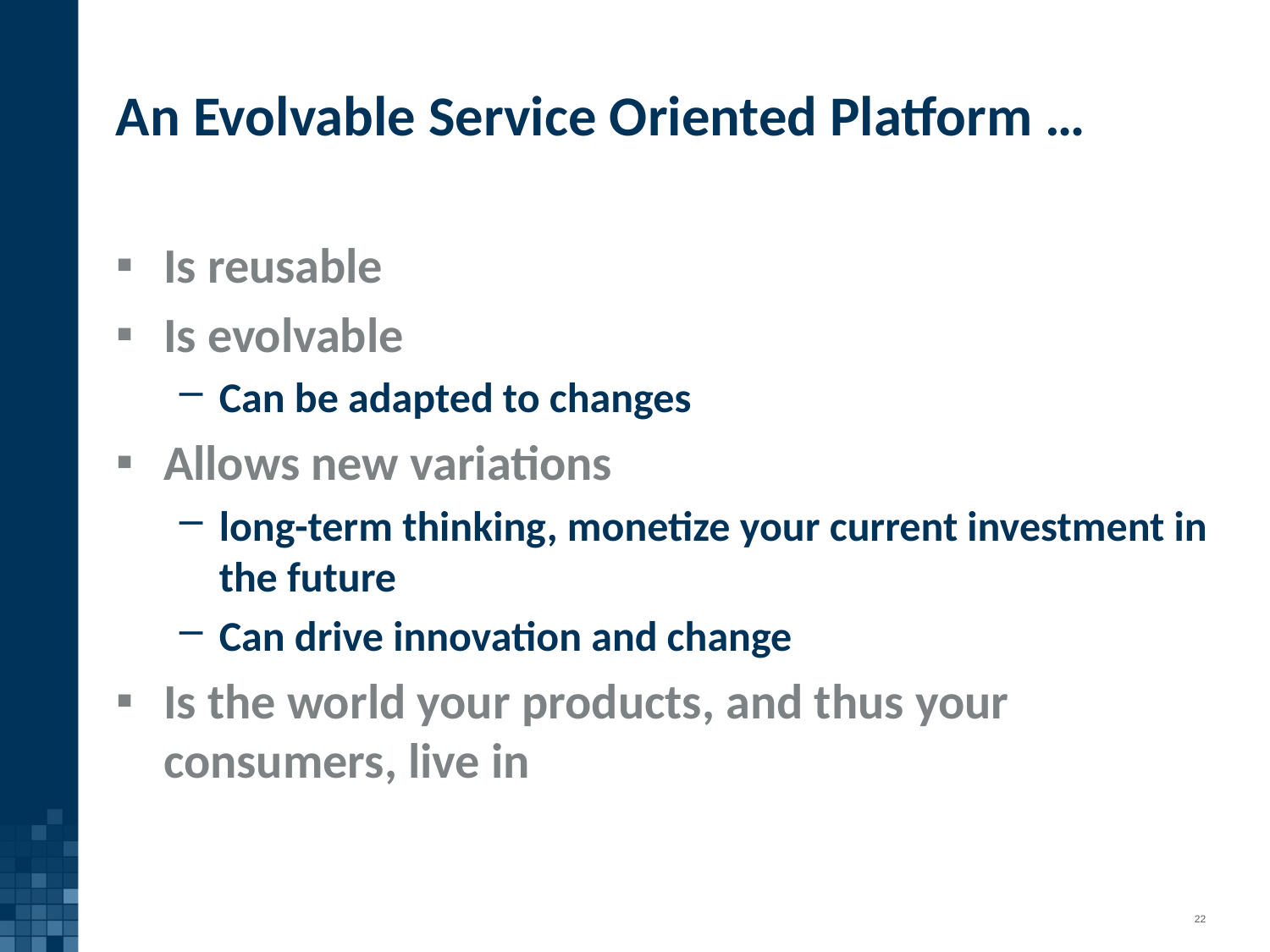

# An Evolvable Service Oriented Platform …
Is reusable
Is evolvable
Can be adapted to changes
Allows new variations
long-term thinking, monetize your current investment in the future
Can drive innovation and change
Is the world your products, and thus your consumers, live in

22